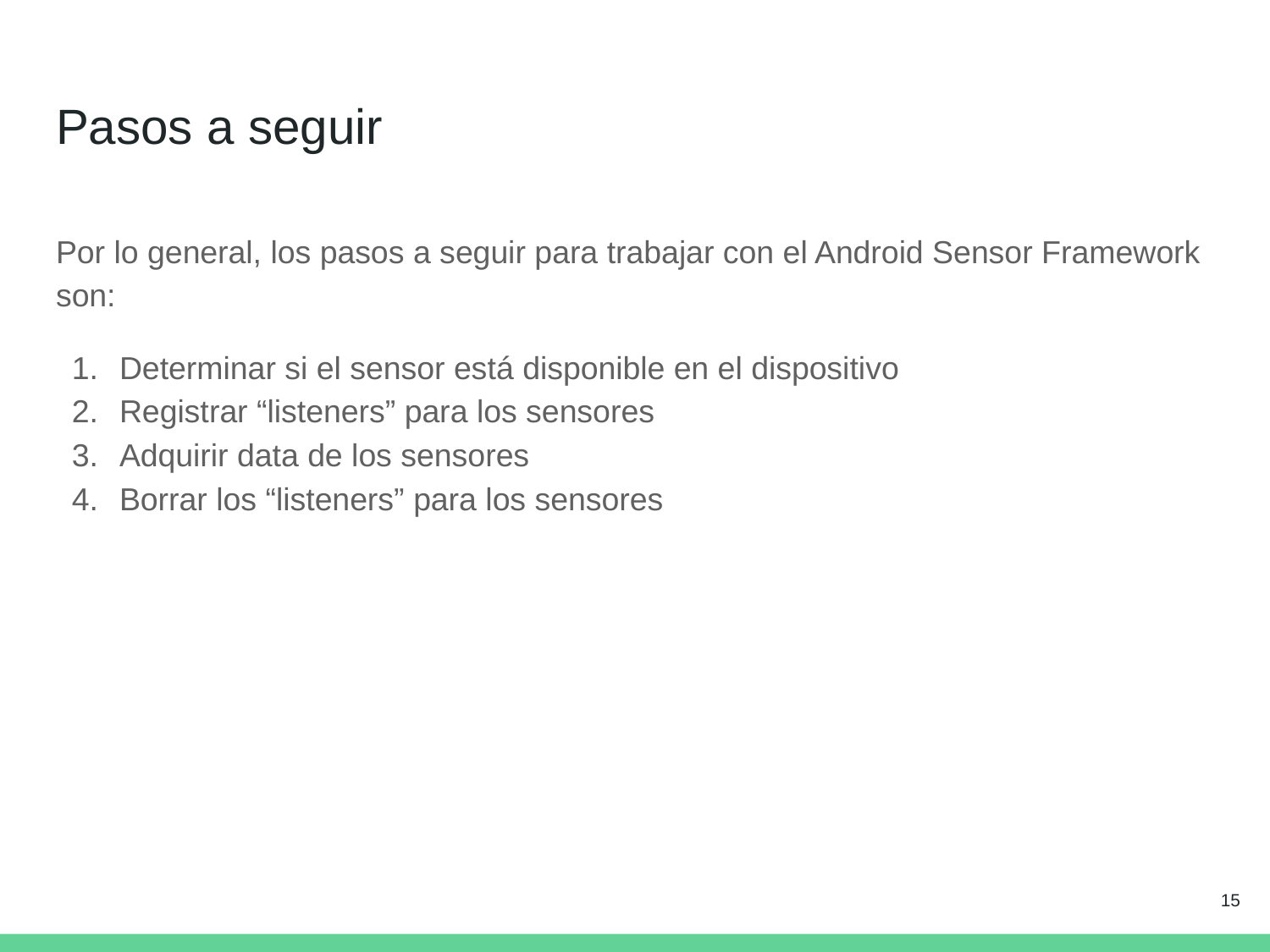

# Pasos a seguir
Por lo general, los pasos a seguir para trabajar con el Android Sensor Framework son:
Determinar si el sensor está disponible en el dispositivo
Registrar “listeners” para los sensores
Adquirir data de los sensores
Borrar los “listeners” para los sensores
15